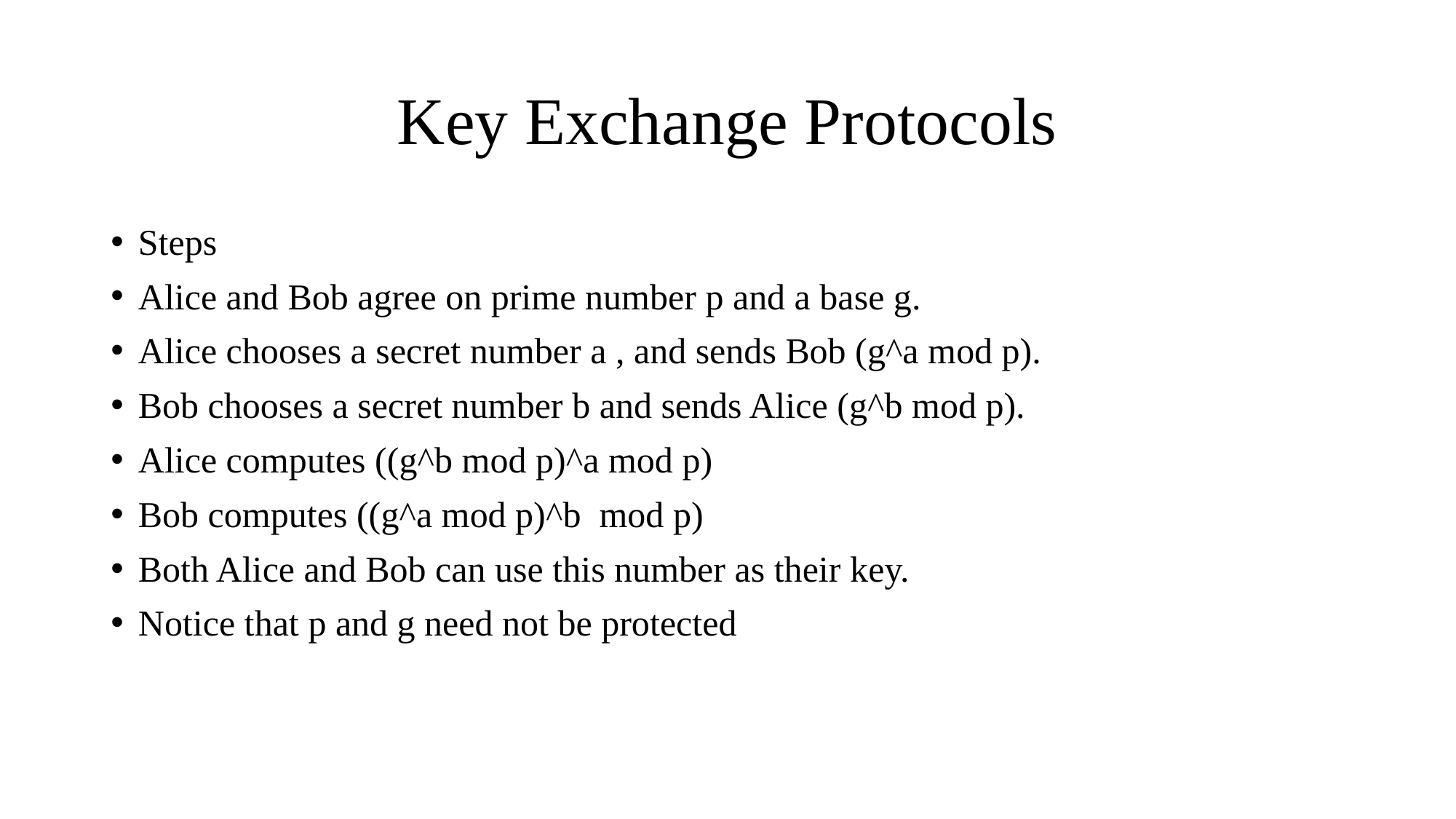

# Key Exchange Protocols
Steps
Alice and Bob agree on prime number p and a base g.
Alice chooses a secret number a , and sends Bob (g^a mod p).
Bob chooses a secret number b and sends Alice (g^b mod p).
Alice computes ((g^b mod p)^a mod p)
Bob computes ((g^a mod p)^b  mod p)
Both Alice and Bob can use this number as their key.
Notice that p and g need not be protected